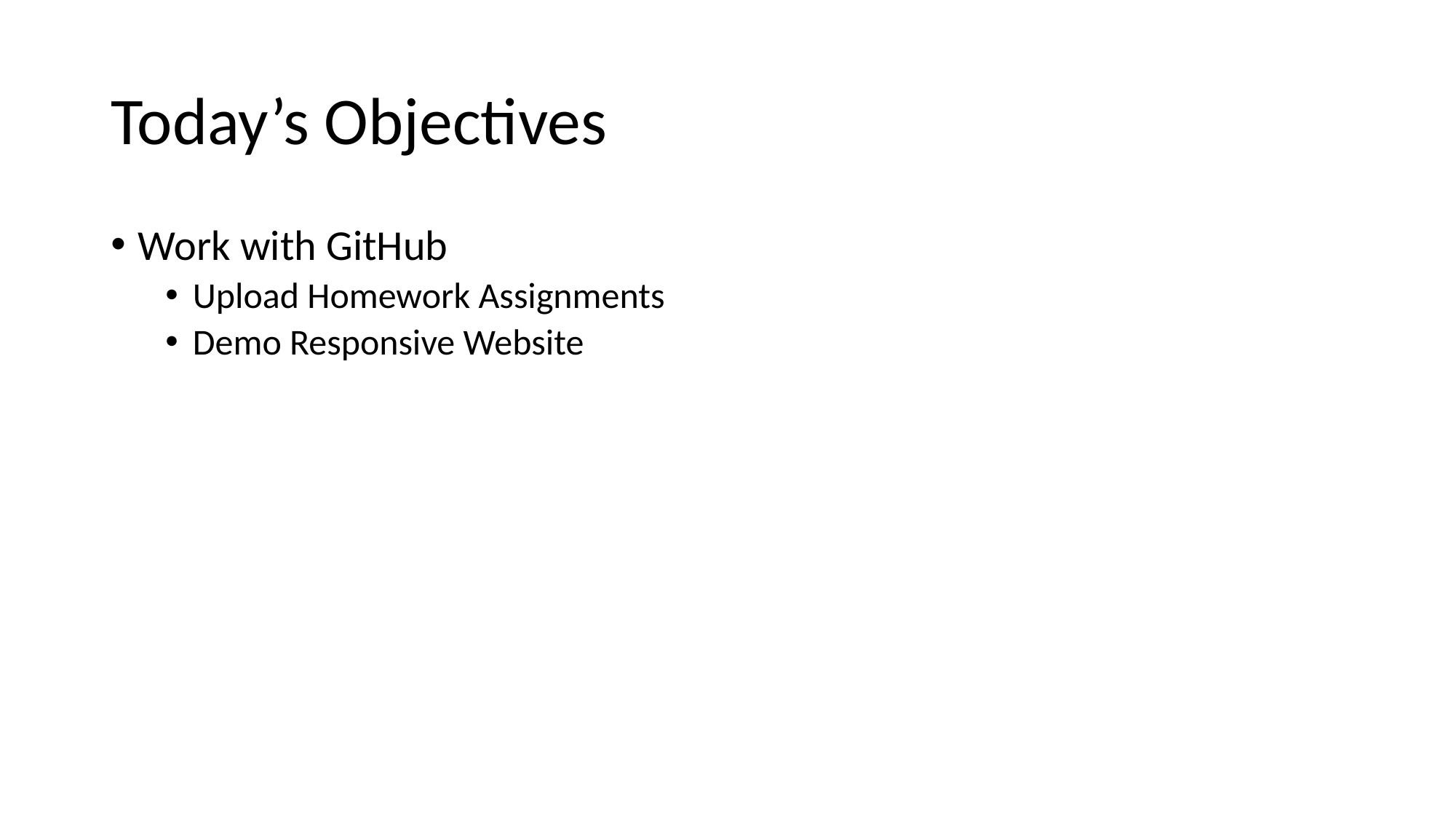

# Today’s Objectives
Work with GitHub
Upload Homework Assignments
Demo Responsive Website